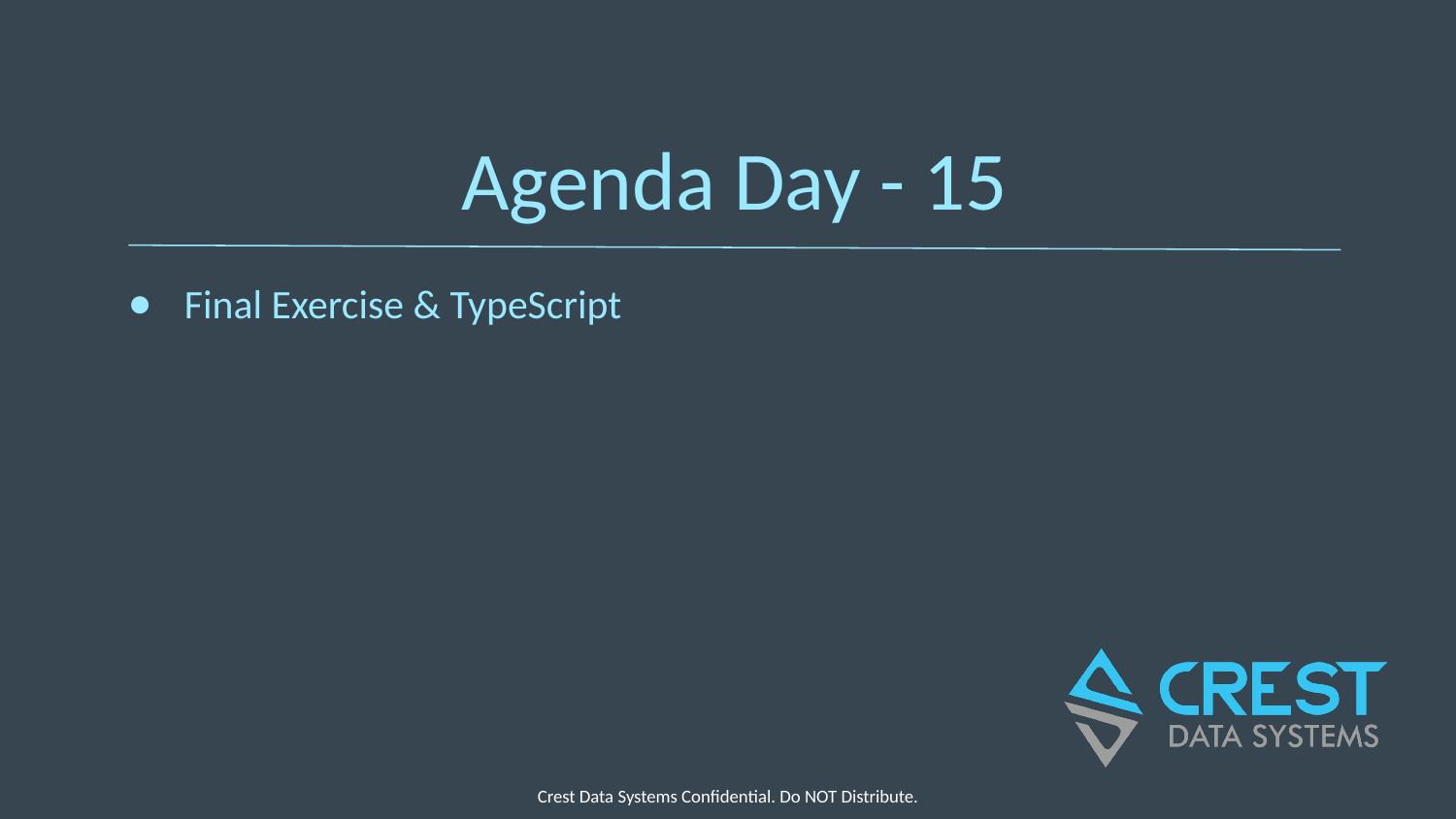

# Agenda Day - 15
Final Exercise & TypeScript